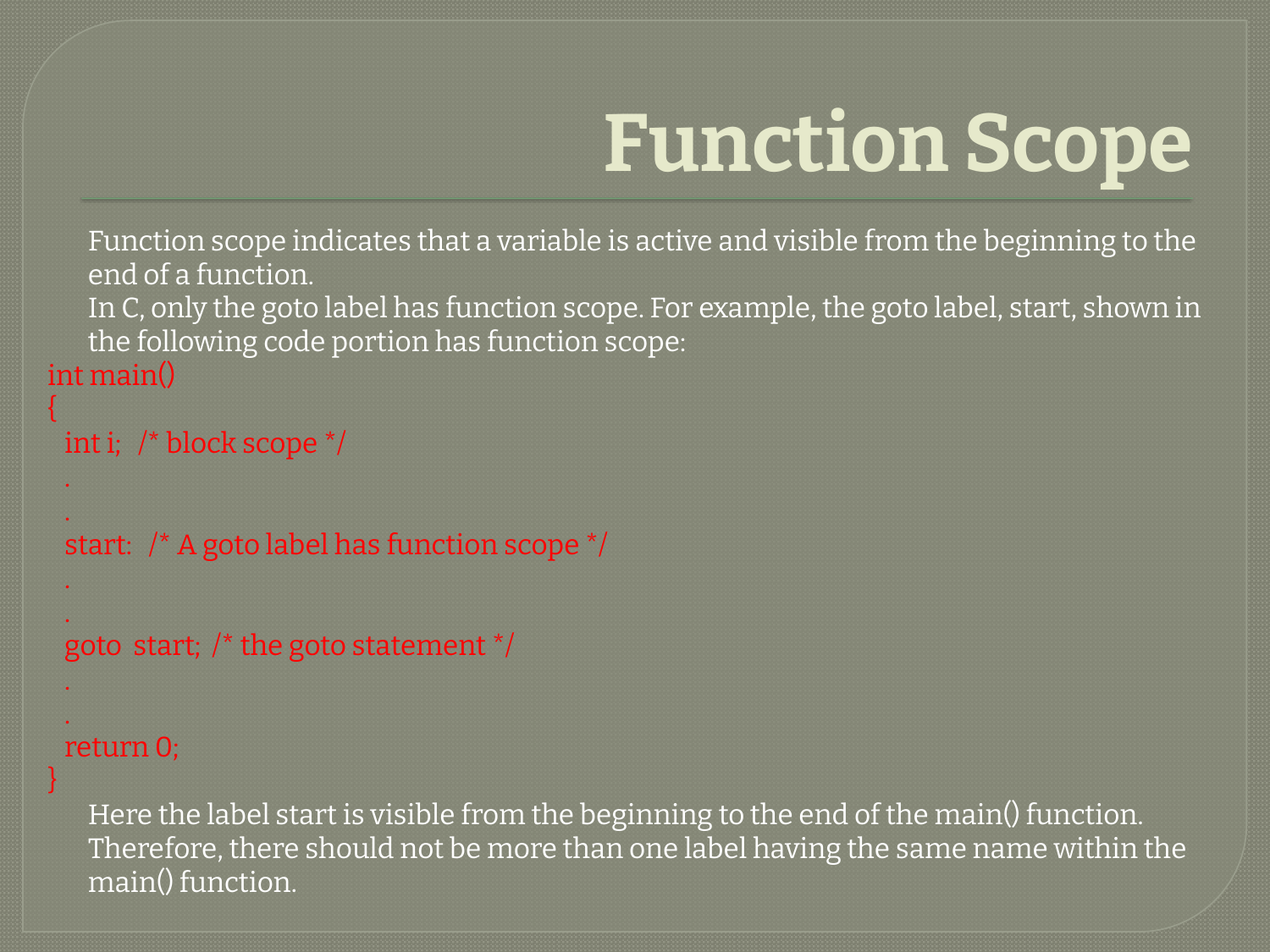

# Function Scope
	Function scope indicates that a variable is active and visible from the beginning to the end of a function.
	In C, only the goto label has function scope. For example, the goto label, start, shown in the following code portion has function scope:
int main()
{
   int i;   /* block scope */
   .
   .
   start:   /* A goto label has function scope */
   .
   .
   goto  start;  /* the goto statement */
   .
   .
   return 0;
}
	Here the label start is visible from the beginning to the end of the main() function. Therefore, there should not be more than one label having the same name within the main() function.